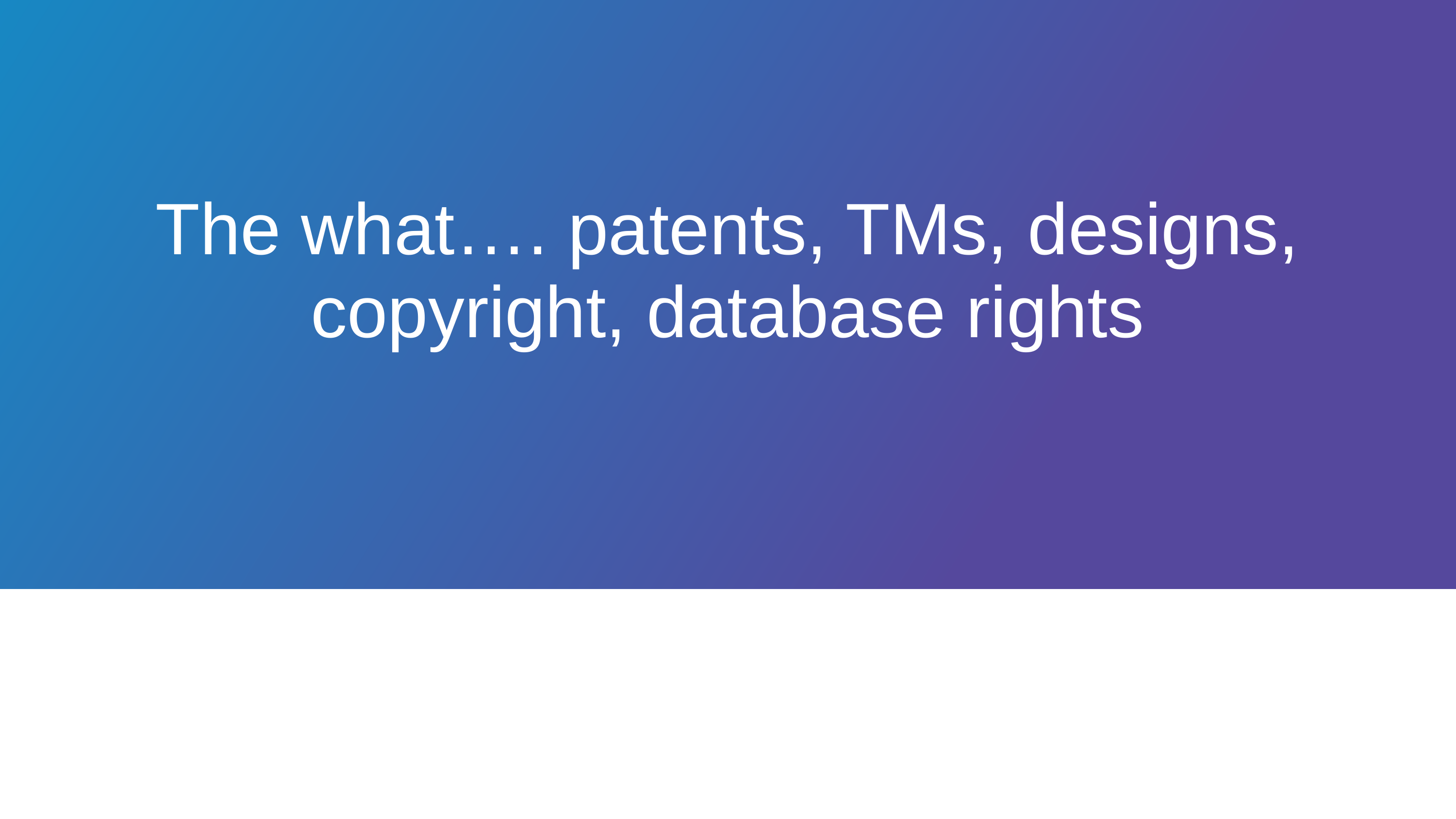

# The what…. patents, TMs, designs, copyright, database rights